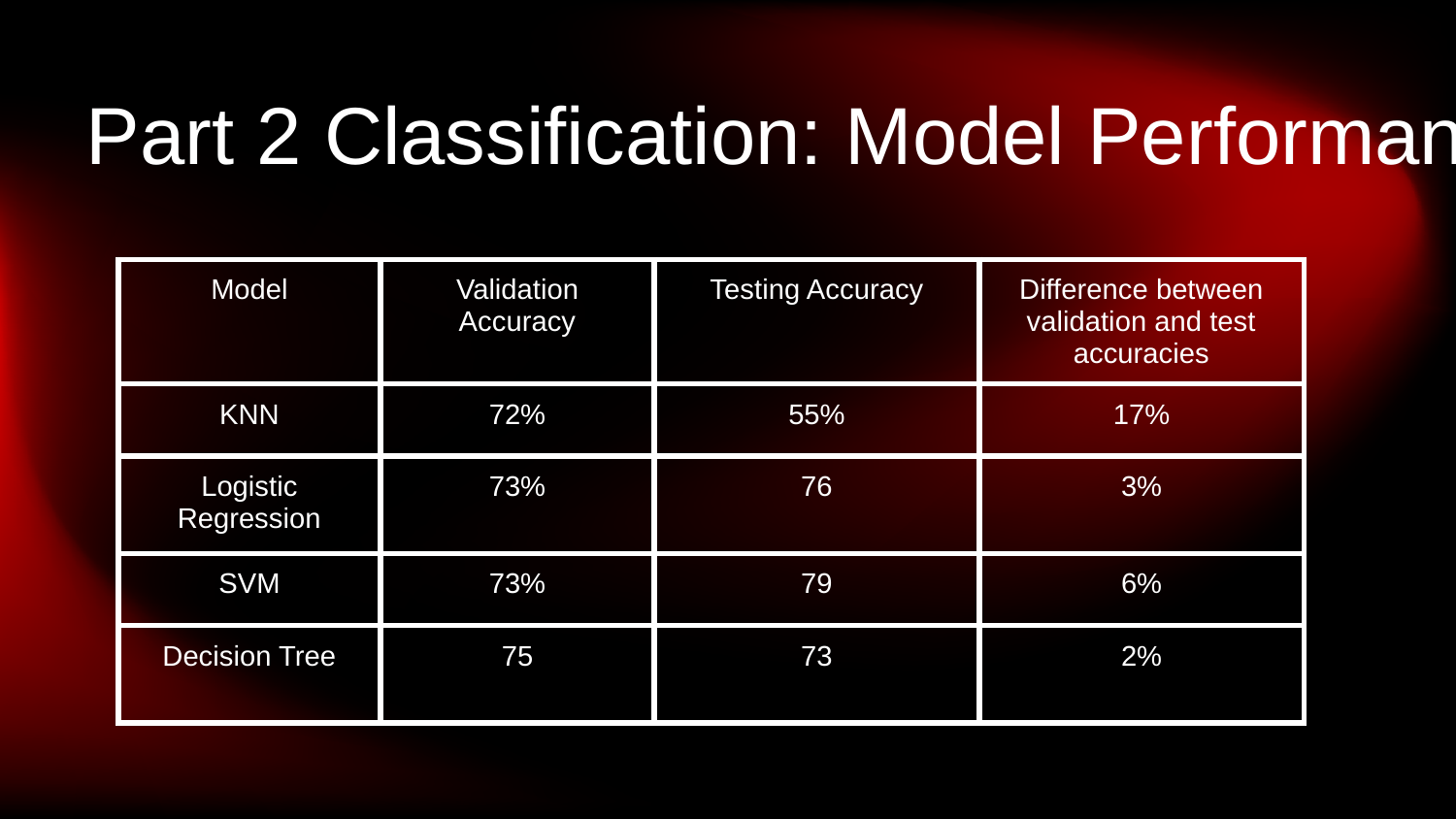

Part 2 Classification: Model Performance
| Model | Validation Accuracy | Testing Accuracy | Difference between validation and test accuracies |
| --- | --- | --- | --- |
| KNN | 72% | 55% | 17% |
| Logistic Regression | 73% | 76 | 3% |
| SVM | 73% | 79 | 6% |
| Decision Tree | 75 | 73 | 2% |